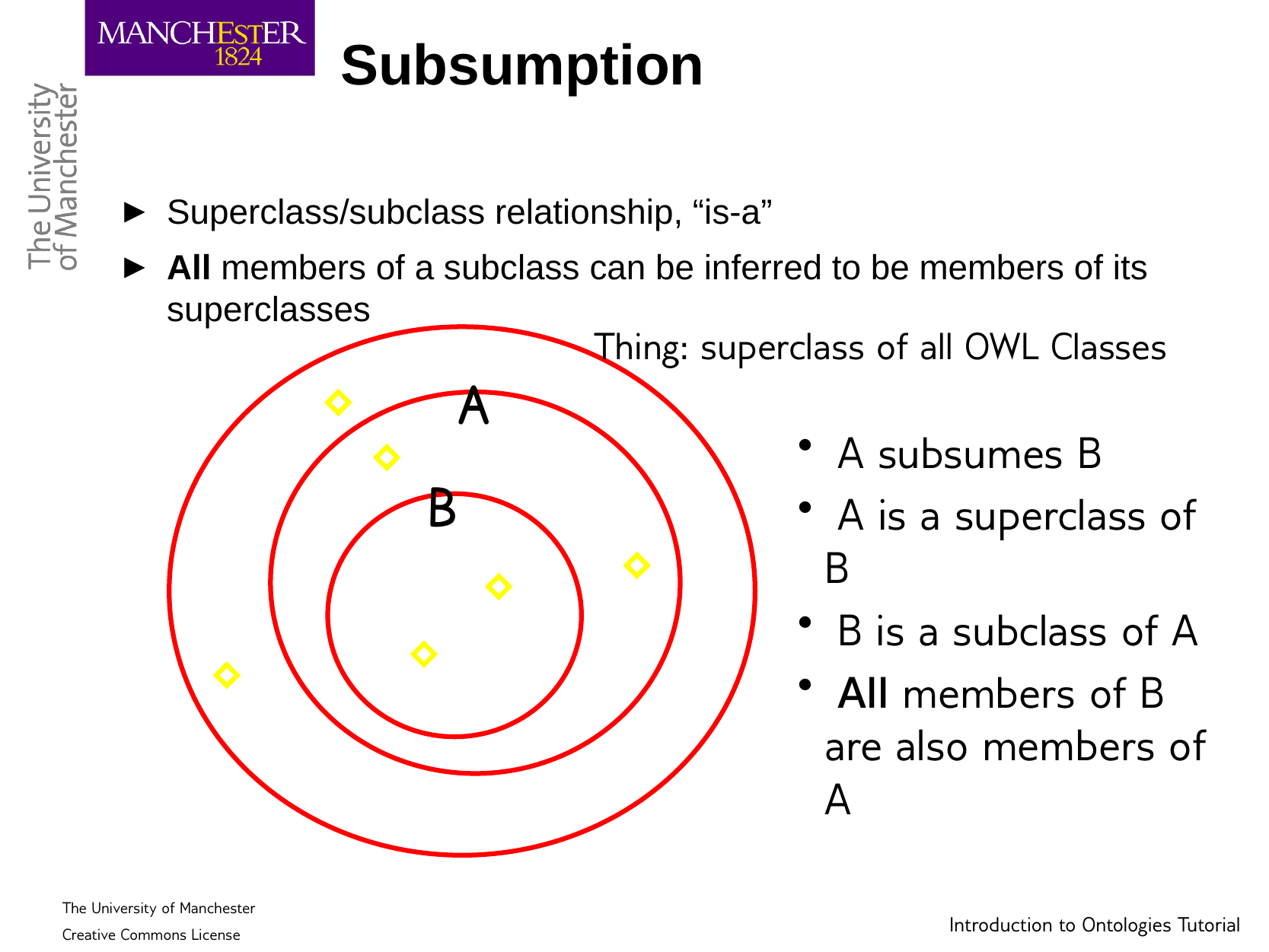

# Subsumption
Superclass/subclass relationship, “is-a”
All members of a subclass can be inferred to be members of its superclasses
Thing: superclass of all OWL Classes

A

 A subsumes B
 A is a superclass of B
 B is a subclass of A
 All members of B are also members of A

B